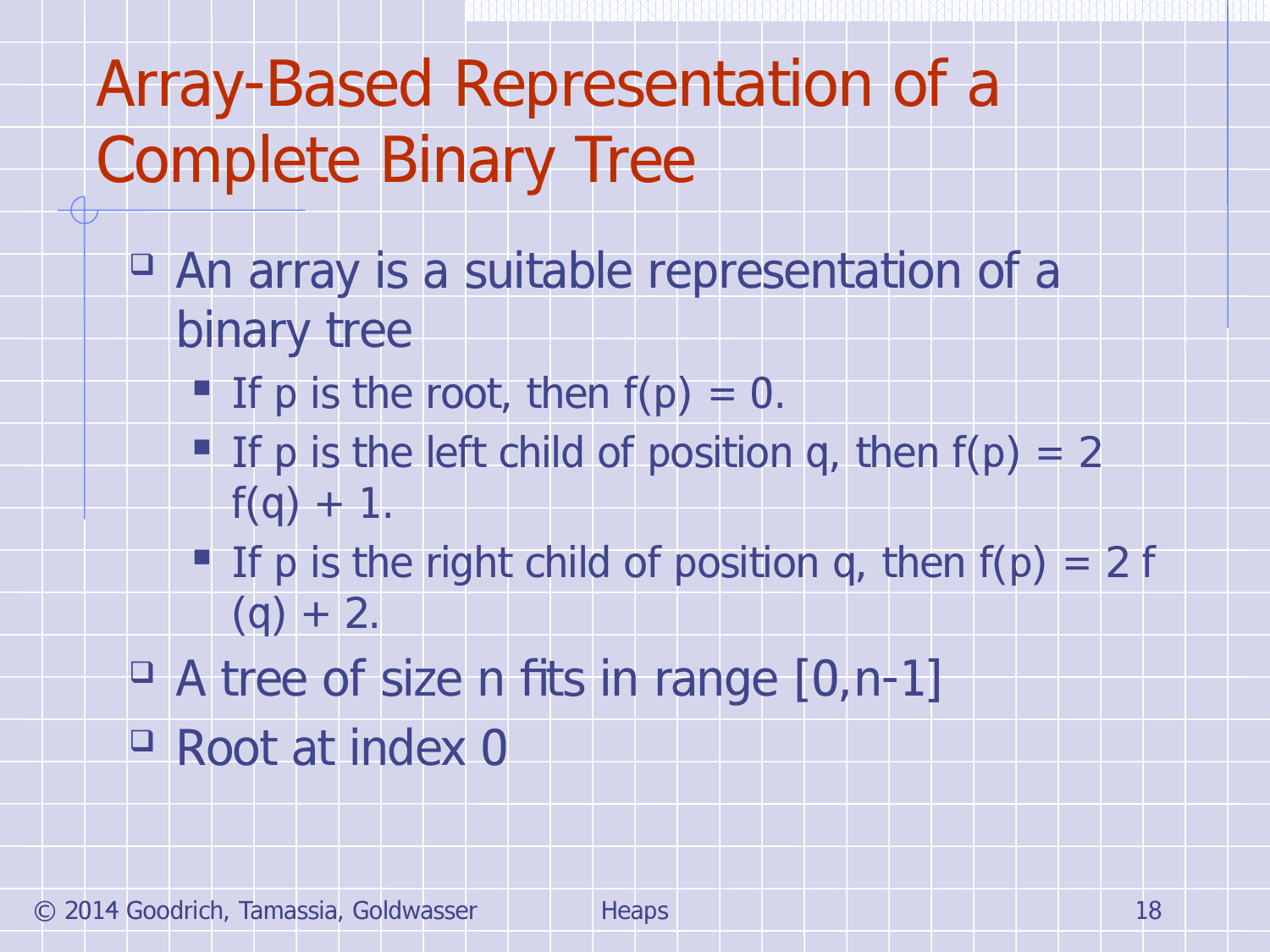

# Array-Based Representation of a Complete Binary Tree
An array is a suitable representation of a binary tree
If p is the root, then f(p) = 0.
If p is the left child of position q, then f(p) = 2 f(q) + 1.
If p is the right child of position q, then f(p) = 2 f (q) + 2.
A tree of size n fits in range [0,n-1]
Root at index 0
© 2014 Goodrich, Tamassia, Goldwasser
Heaps
18